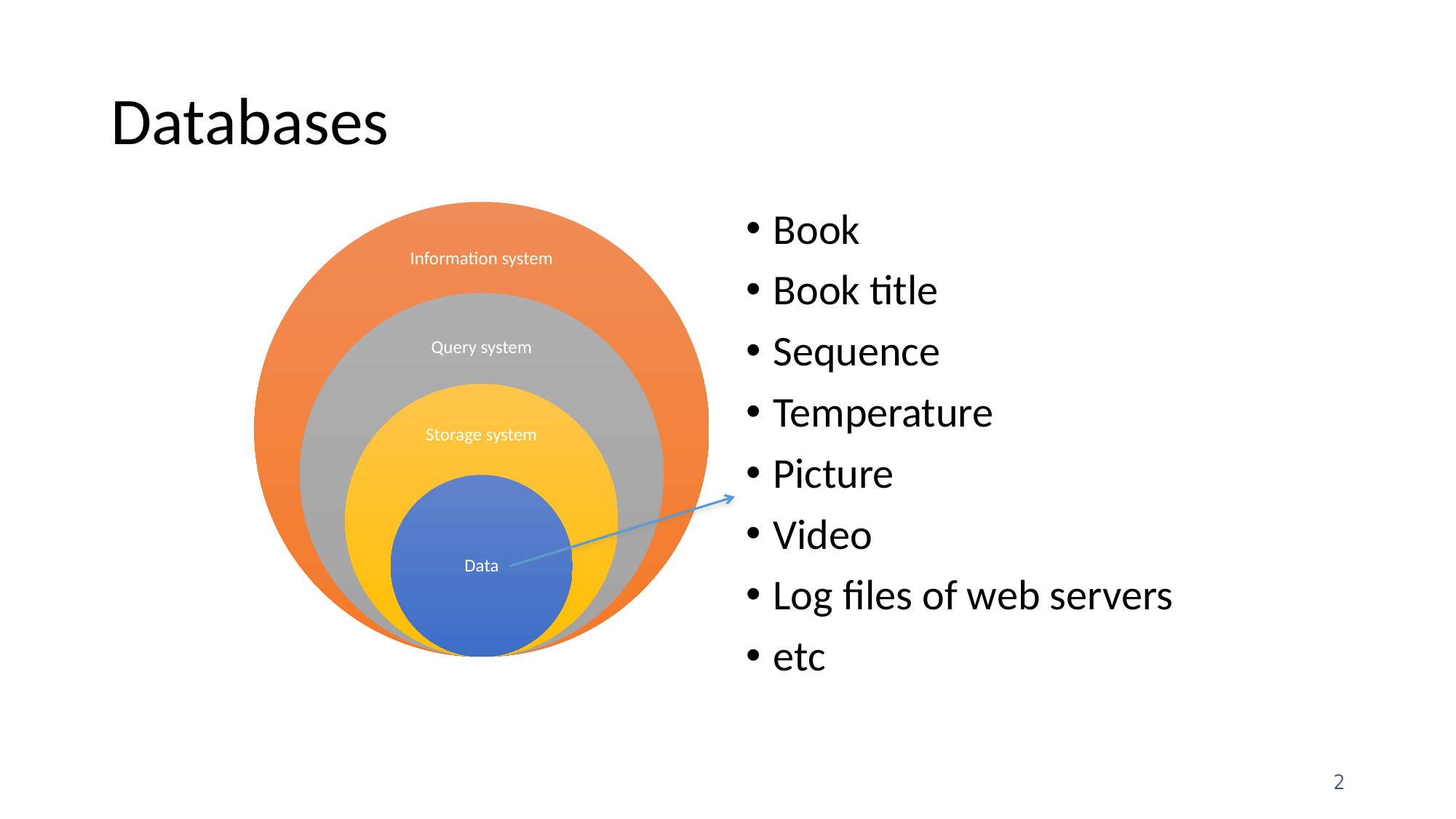

# Databases
Information system
Query system
Storage system
Data
Book
Book title
Sequence
Temperature
Picture
Video
Log files of web servers
etc
2